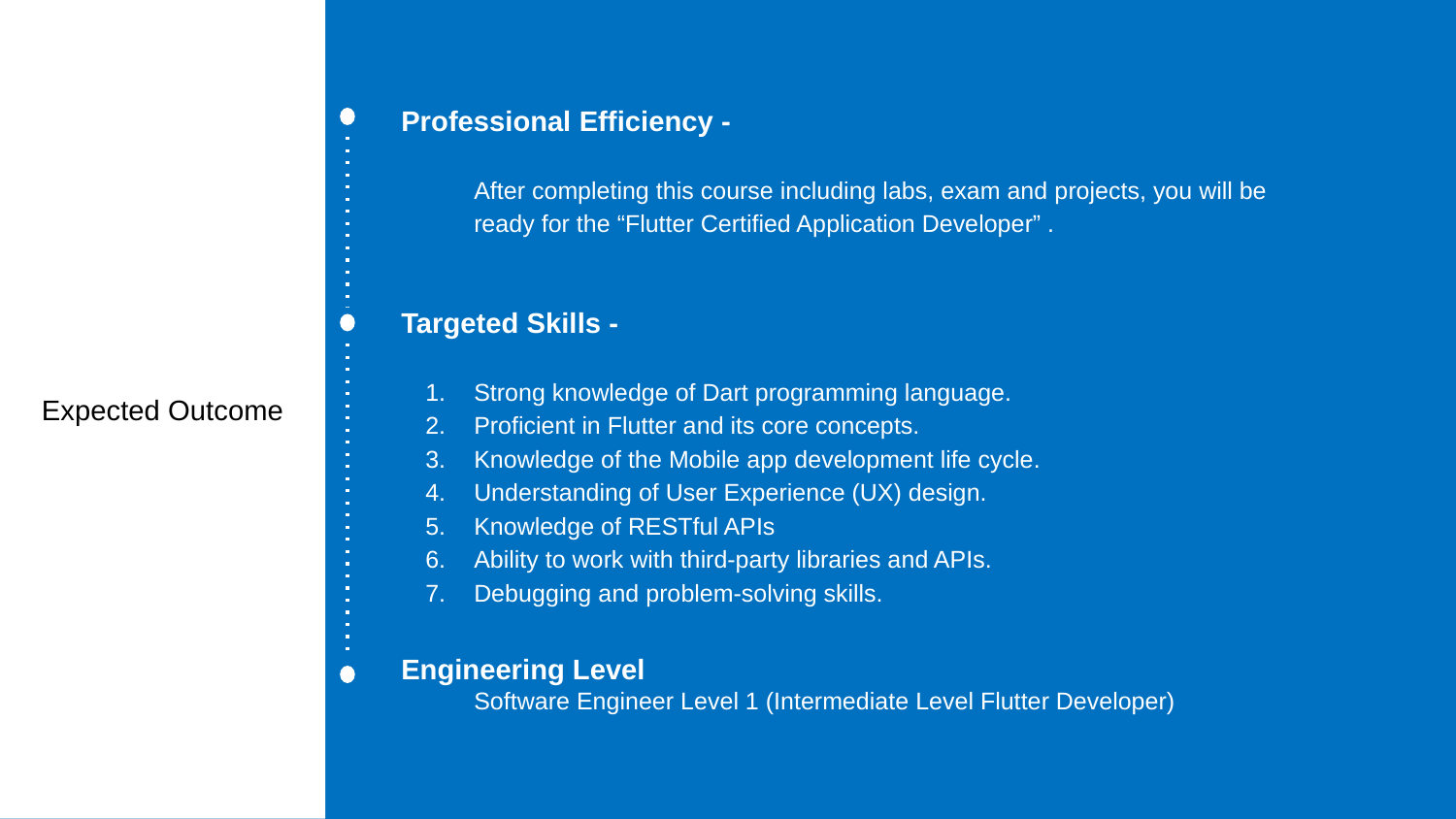

Expected Outcome
Professional Efficiency -

After completing this course including labs, exam and projects, you will be ready for the “Flutter Certified Application Developer” .

Targeted Skills -

Strong knowledge of Dart programming language.
Proficient in Flutter and its core concepts.
Knowledge of the Mobile app development life cycle.
Understanding of User Experience (UX) design.
Knowledge of RESTful APIs
Ability to work with third-party libraries and APIs.
Debugging and problem-solving skills.

Table Of C
Engineering Level
Software Engineer Level 1 (Intermediate Level Flutter Developer)